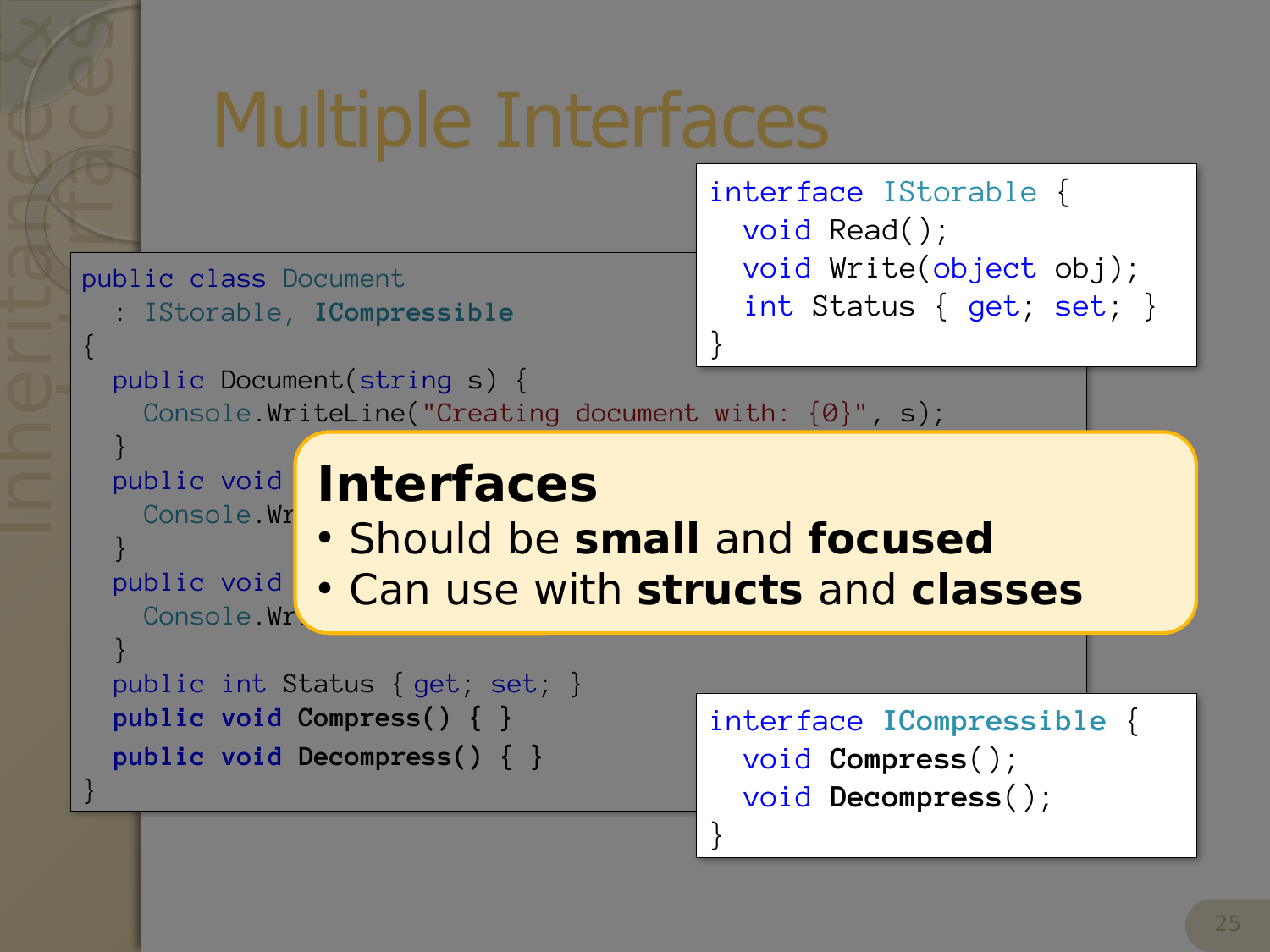

# Multiple Interfaces
interface IStorable {
  void Read();
  void Write(object obj);
  int Status { get; set; }
}
public class Document
  : IStorable, ICompressible
{
  public Document(string s) {
    Console.WriteLine("Creating document with: {0}", s);
  }
  public void Read() {
    Console.WriteLine("Read Method for IStorable");
  }
  public void Write(object o) {
    Console.WriteLine("Write Method for IStorable");
  }
  public int Status { get; set; }
  public void Compress() { }
  public void Decompress() { }
}
Interfaces
Should be small and focused
Can use with structs and classes
interface ICompressible {
  void Compress();
  void Decompress();
}
25